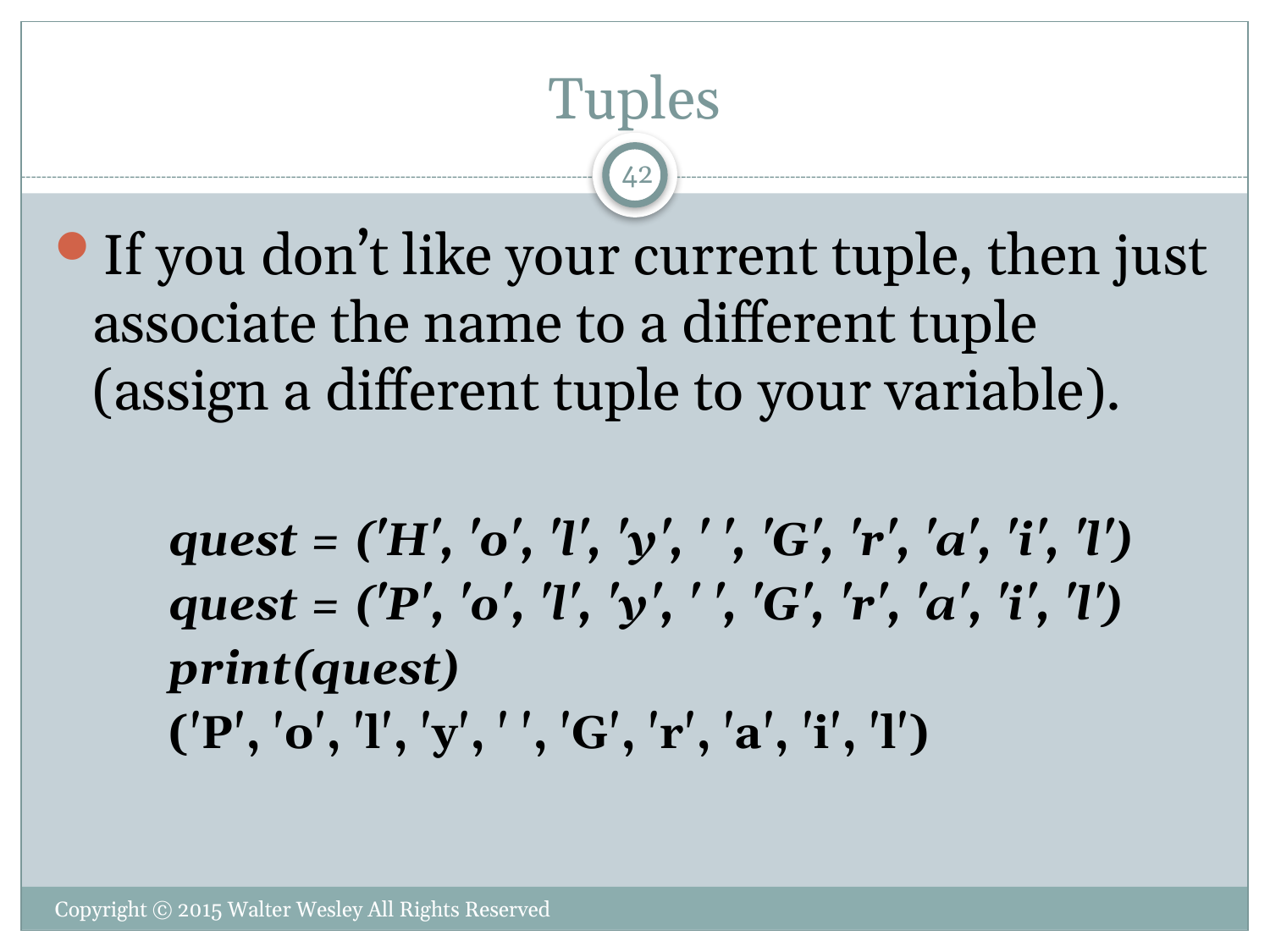

# Tuples
42
If you don’t like your current tuple, then just associate the name to a different tuple (assign a different tuple to your variable).

quest = ('H', 'o', 'l', 'y', ' ', 'G', 'r', 'a', 'i', 'l')
quest = ('P', 'o', 'l', 'y', ' ', 'G', 'r', 'a', 'i', 'l')
print(quest)
('P', 'o', 'l', 'y', ' ', 'G', 'r', 'a', 'i', 'l')

Copyright © 2015 Walter Wesley All Rights Reserved